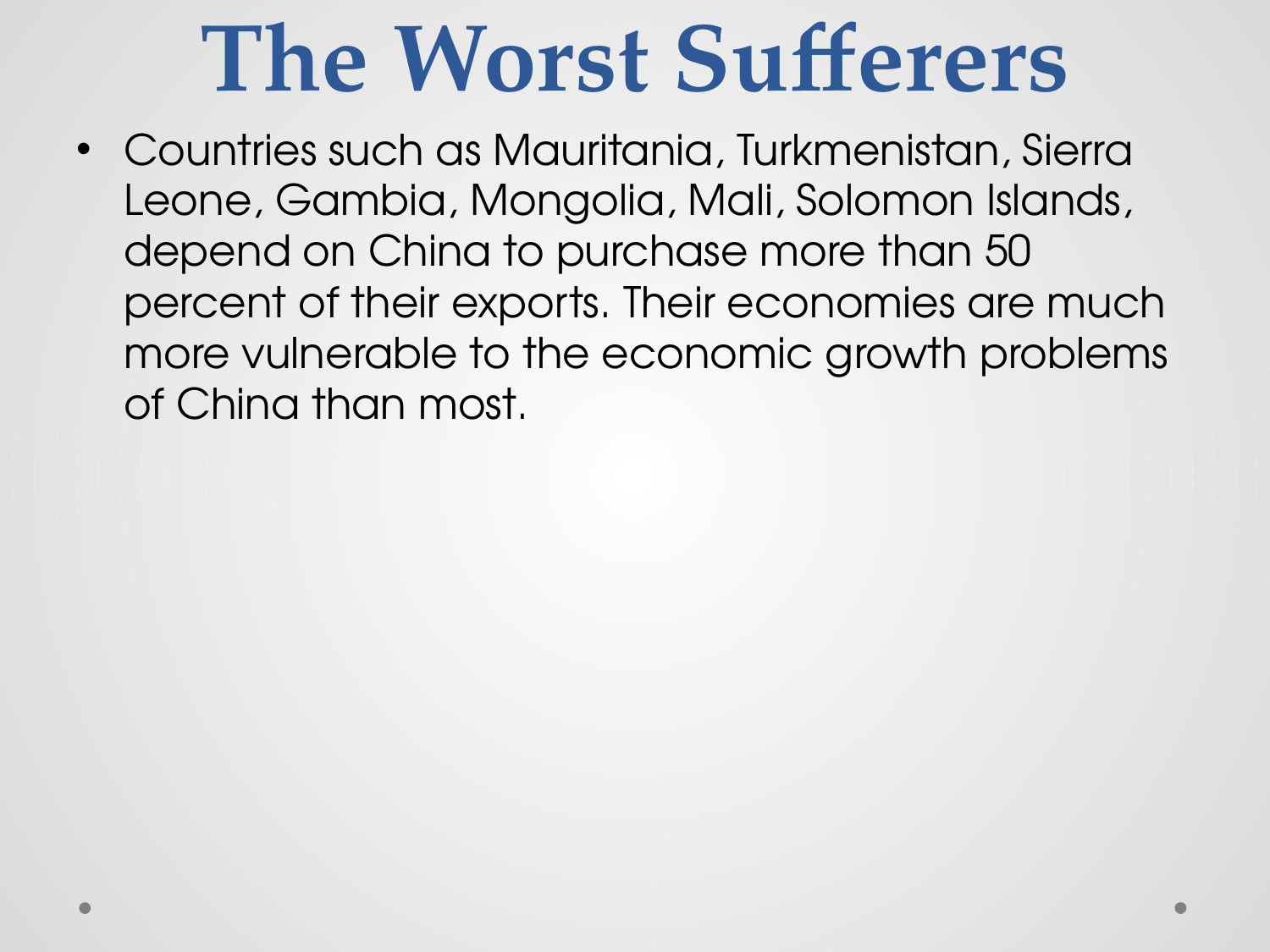

# The Worst Sufferers
Countries such as Mauritania, Turkmenistan, Sierra Leone, Gambia, Mongolia, Mali, Solomon Islands, depend on China to purchase more than 50 percent of their exports. Their economies are much more vulnerable to the economic growth problems of China than most.